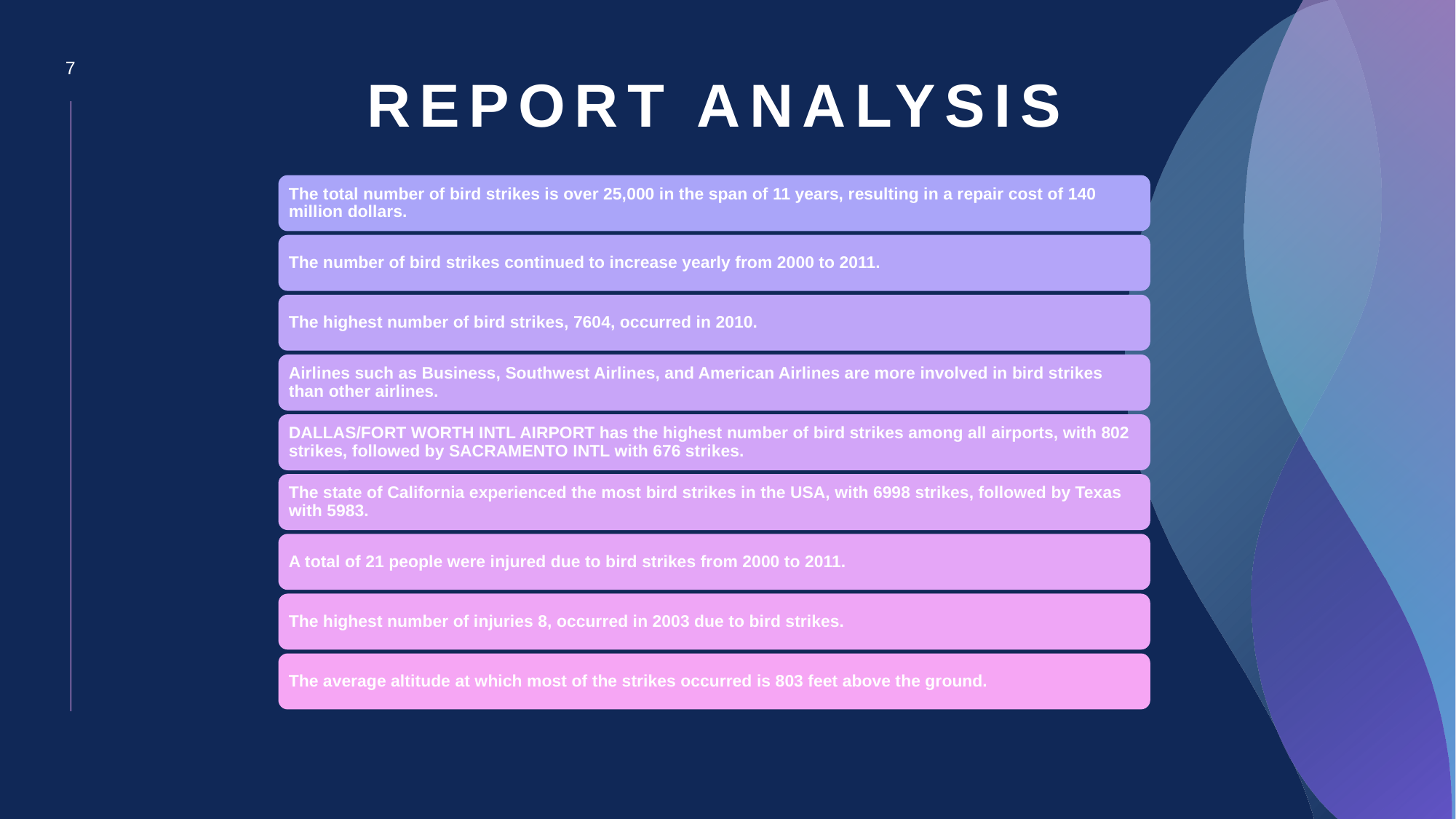

# Report Analysis
7
The total number of bird strikes is over 25,000 in the span of 11 years, resulting in a repair cost of 140 million dollars.
The number of bird strikes continued to increase yearly from 2000 to 2011.
The highest number of bird strikes, 7604, occurred in 2010.
Airlines such as Business, Southwest Airlines, and American Airlines are more involved in bird strikes than other airlines.
DALLAS/FORT WORTH INTL AIRPORT has the highest number of bird strikes among all airports, with 802 strikes, followed by SACRAMENTO INTL with 676 strikes.
The state of California experienced the most bird strikes in the USA, with 6998 strikes, followed by Texas with 5983.
A total of 21 people were injured due to bird strikes from 2000 to 2011.
The highest number of injuries 8, occurred in 2003 due to bird strikes.
The average altitude at which most of the strikes occurred is 803 feet above the ground.